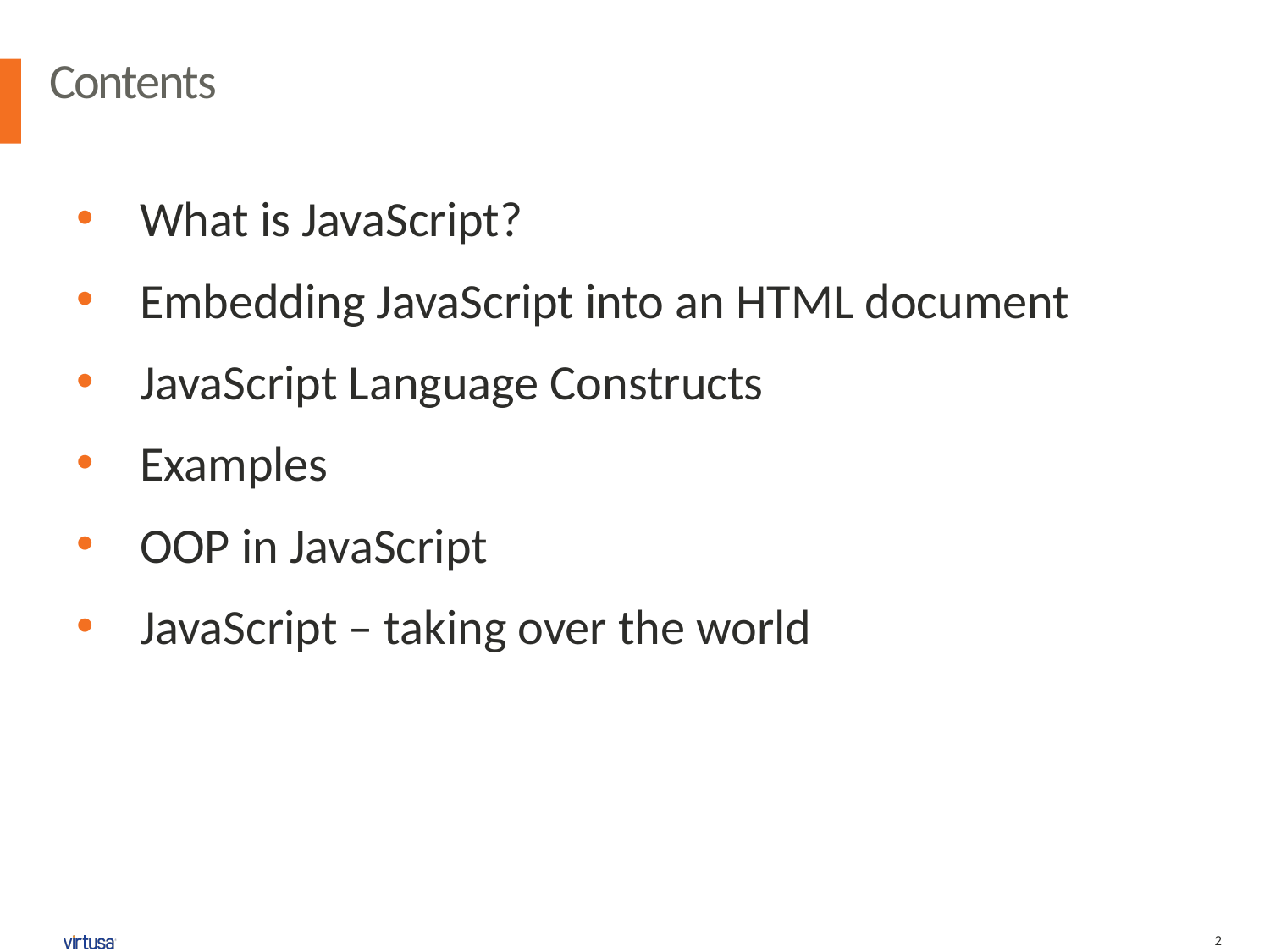

Contents
What is JavaScript?
Embedding JavaScript into an HTML document
JavaScript Language Constructs
Examples
OOP in JavaScript
JavaScript – taking over the world